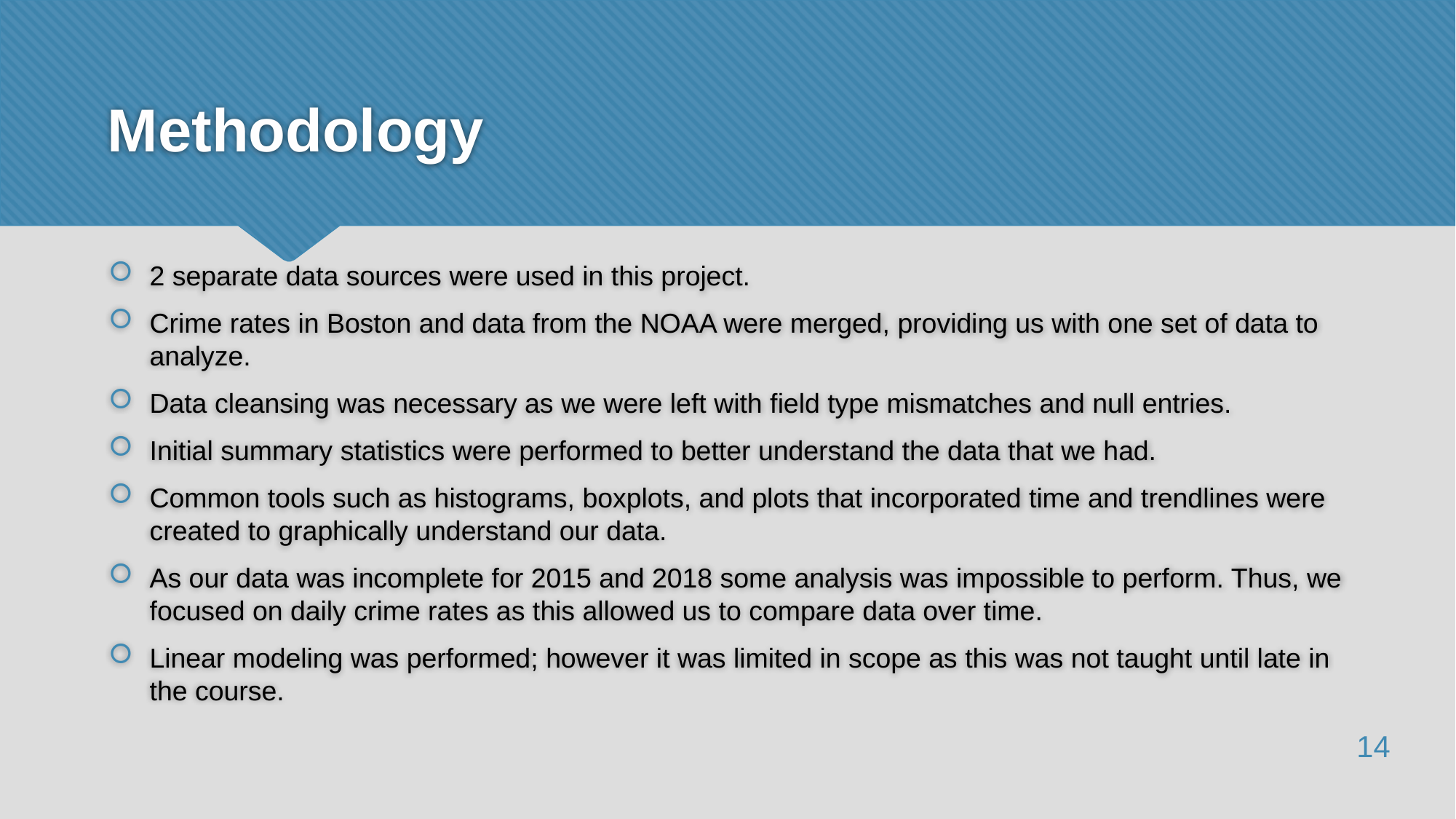

# Methodology
2 separate data sources were used in this project.
Crime rates in Boston and data from the NOAA were merged, providing us with one set of data to analyze.
Data cleansing was necessary as we were left with field type mismatches and null entries.
Initial summary statistics were performed to better understand the data that we had.
Common tools such as histograms, boxplots, and plots that incorporated time and trendlines were created to graphically understand our data.
As our data was incomplete for 2015 and 2018 some analysis was impossible to perform. Thus, we focused on daily crime rates as this allowed us to compare data over time.
Linear modeling was performed; however it was limited in scope as this was not taught until late in the course.
14